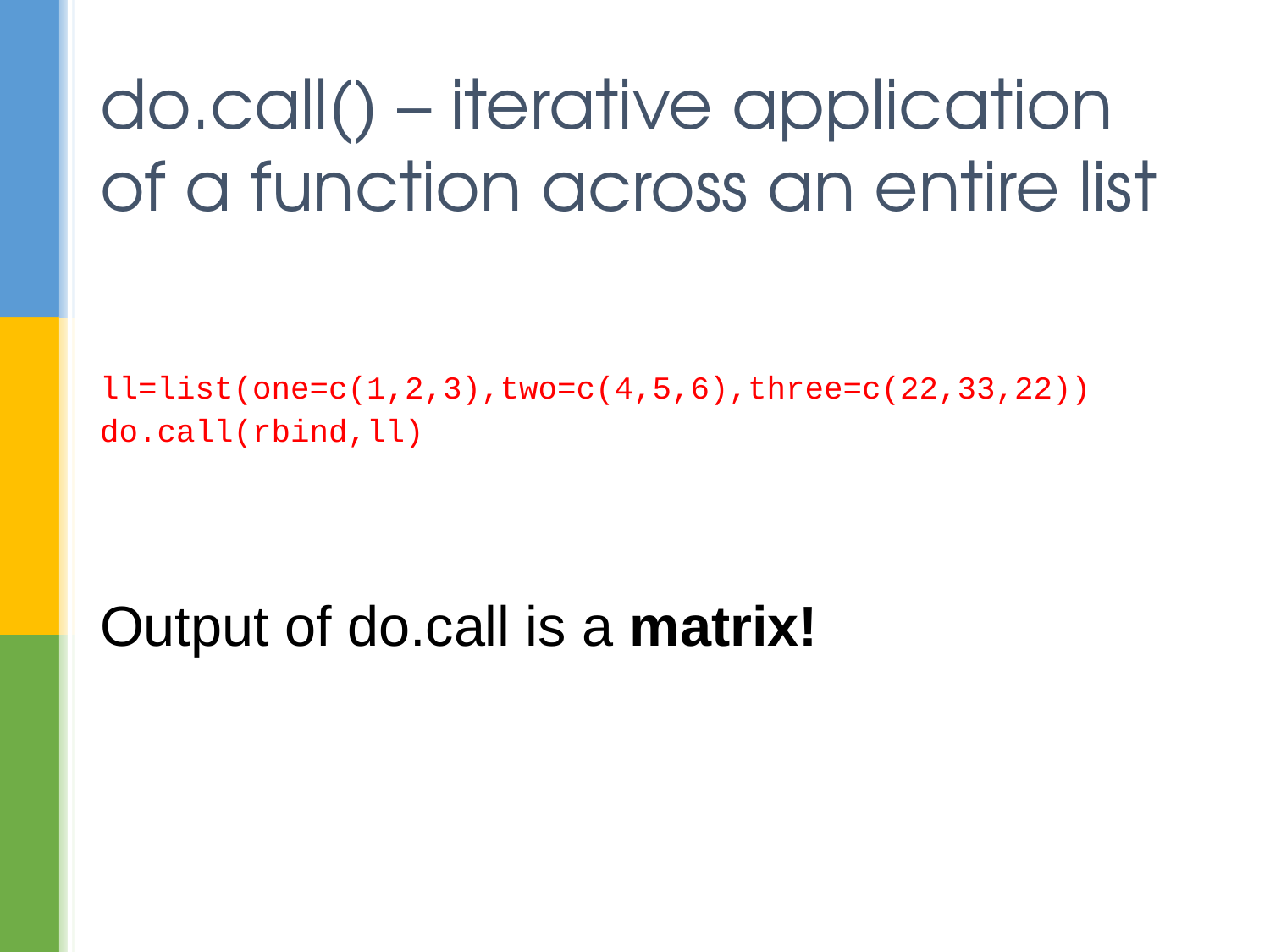

# do.call() – iterative application of a function across an entire list

ll=list(one=c(1,2,3),two=c(4,5,6),three=c(22,33,22))
do.call(rbind,ll)

Output of do.call is a matrix!